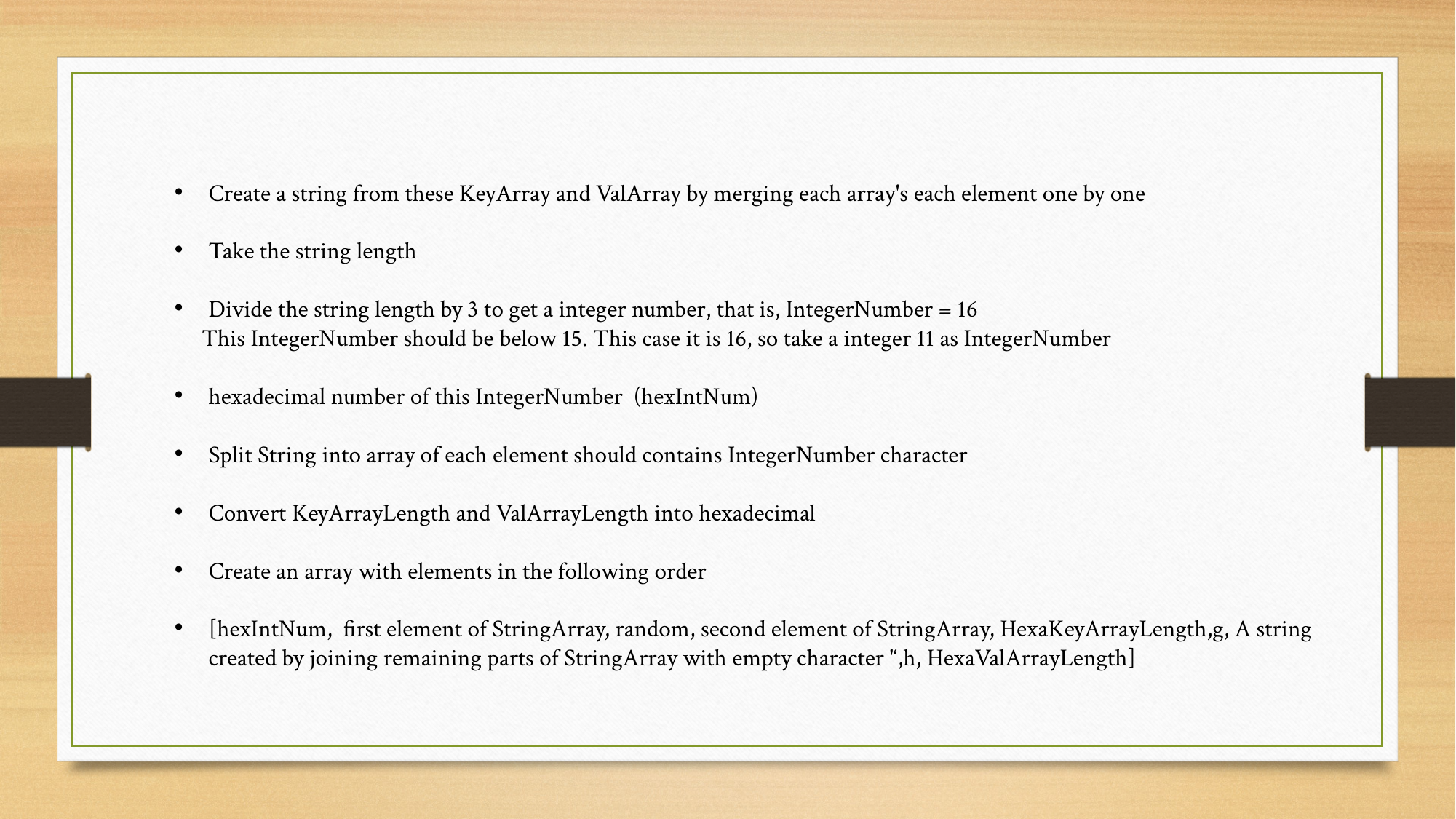

Create a string from these KeyArray and ValArray by merging each array's each element one by one

Take the string length

Divide the string length by 3 to get a integer number, that is, IntegerNumber = 16
     This IntegerNumber should be below 15. This case it is 16, so take a integer 11 as IntegerNumber

hexadecimal number of this IntegerNumber  (hexIntNum)

Split String into array of each element should contains IntegerNumber character

Convert KeyArrayLength and ValArrayLength into hexadecimal

Create an array with elements in the following order

[hexIntNum,  first element of StringArray, random, second element of StringArray, HexaKeyArrayLength,g, A string created by joining remaining parts of StringArray with empty character '‘,h, HexaValArrayLength]